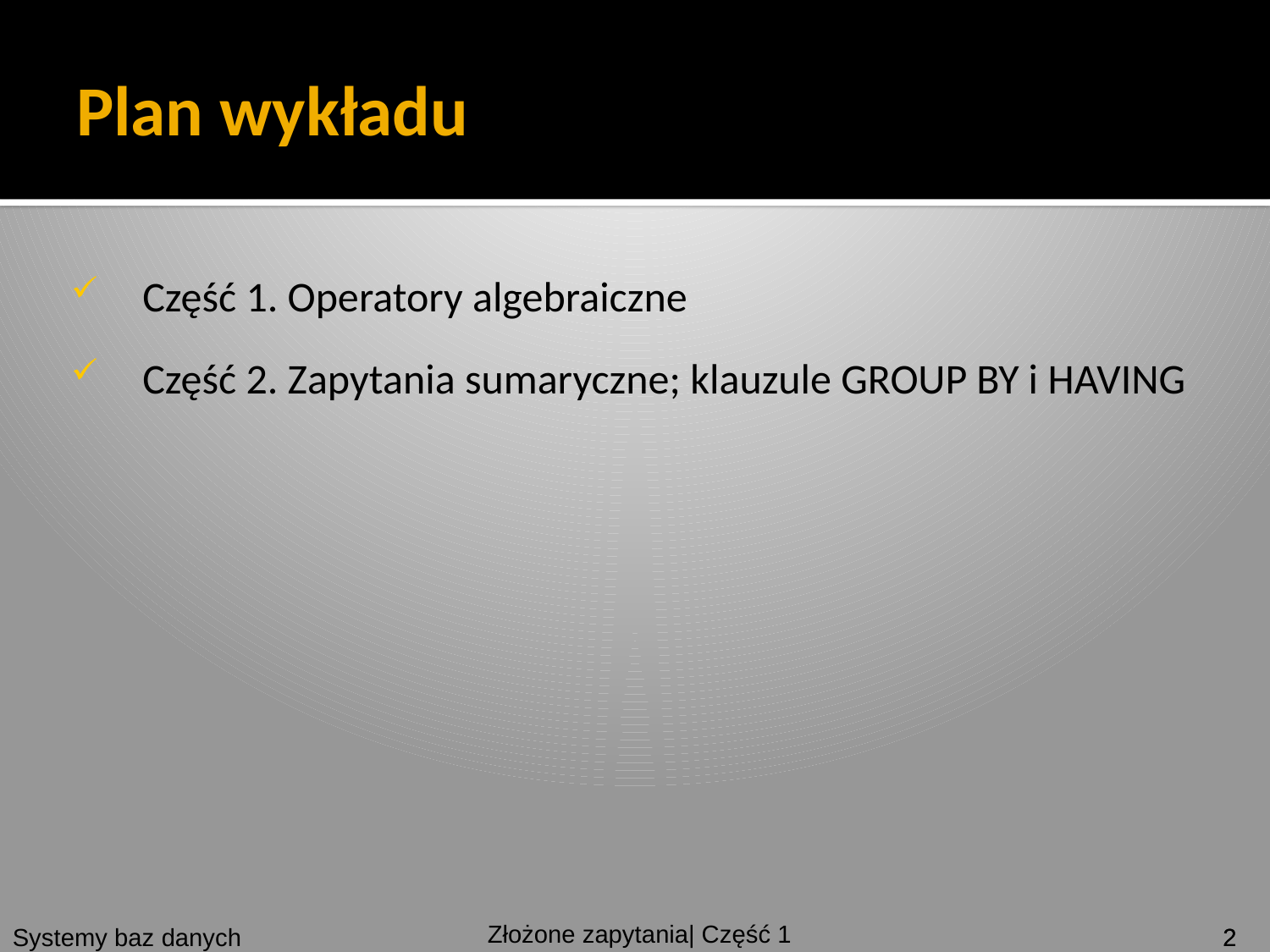

# Plan wykładu
Część 1. Operatory algebraiczne
Część 2. Zapytania sumaryczne; klauzule GROUP BY i HAVING
Złożone zapytania| Część 1